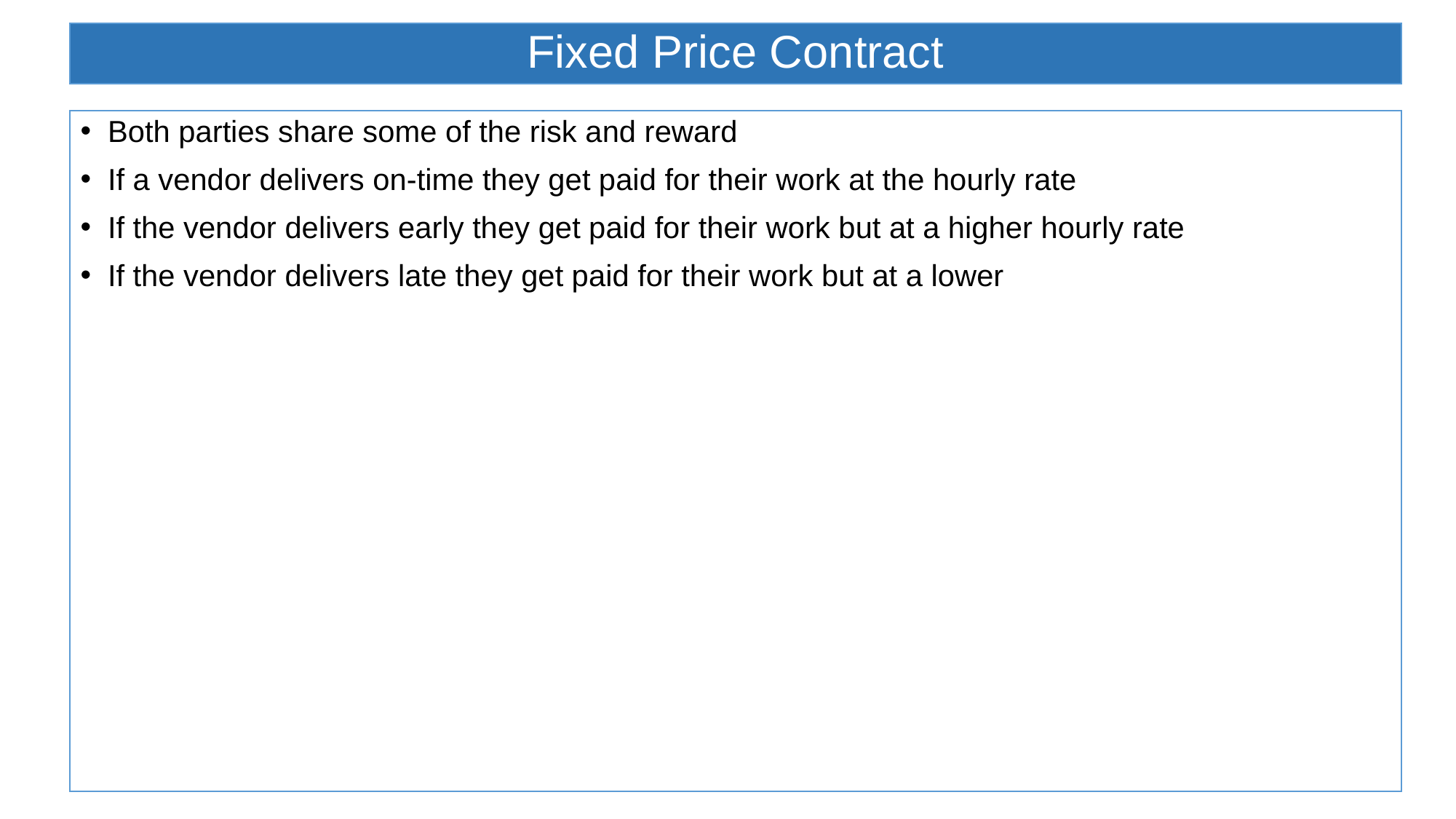

# Fixed Price Contract
Both parties share some of the risk and reward
If a vendor delivers on-time they get paid for their work at the hourly rate
If the vendor delivers early they get paid for their work but at a higher hourly rate
If the vendor delivers late they get paid for their work but at a lower